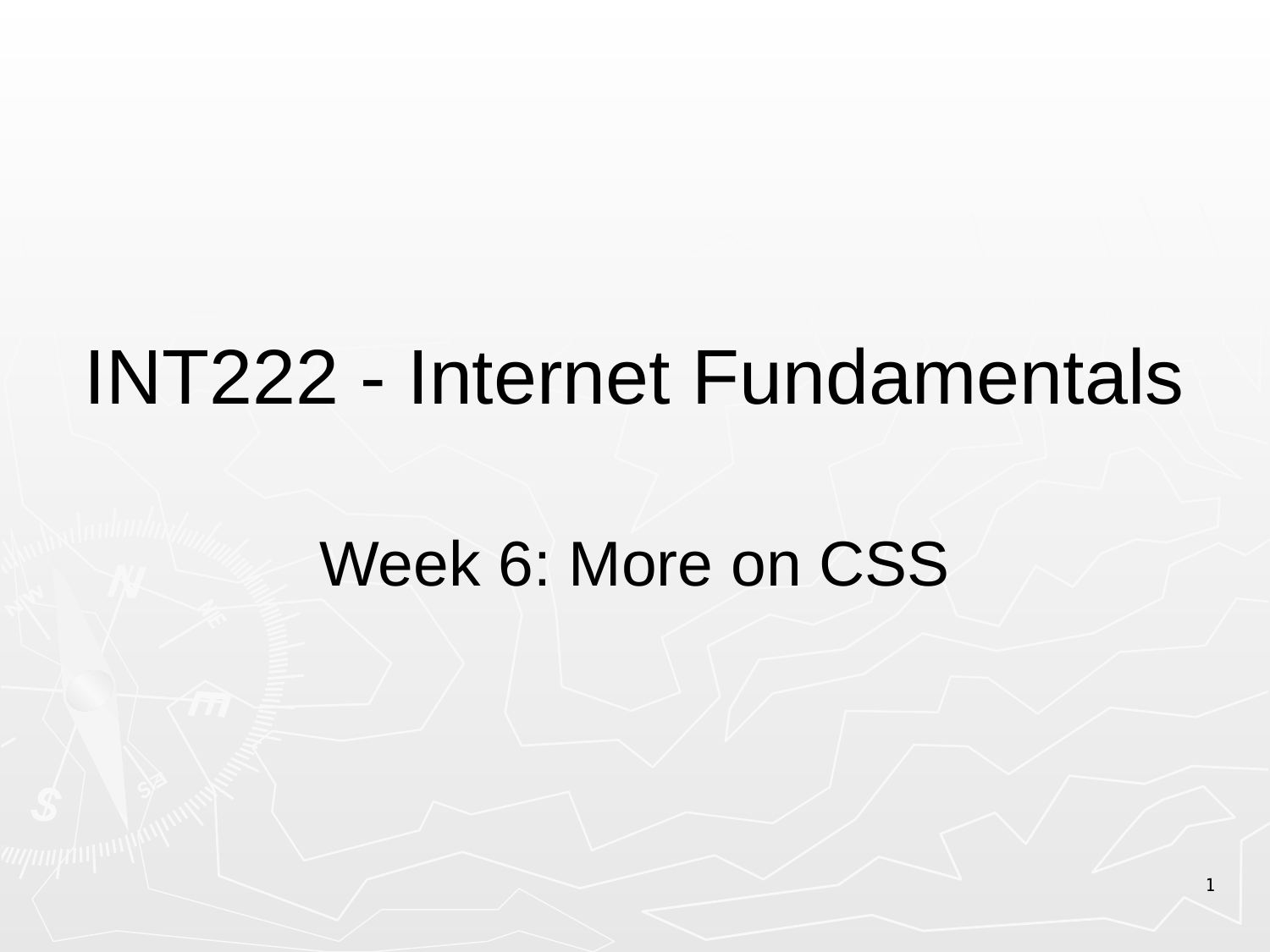

# INT222 - Internet Fundamentals
Week 6: More on CSS
1